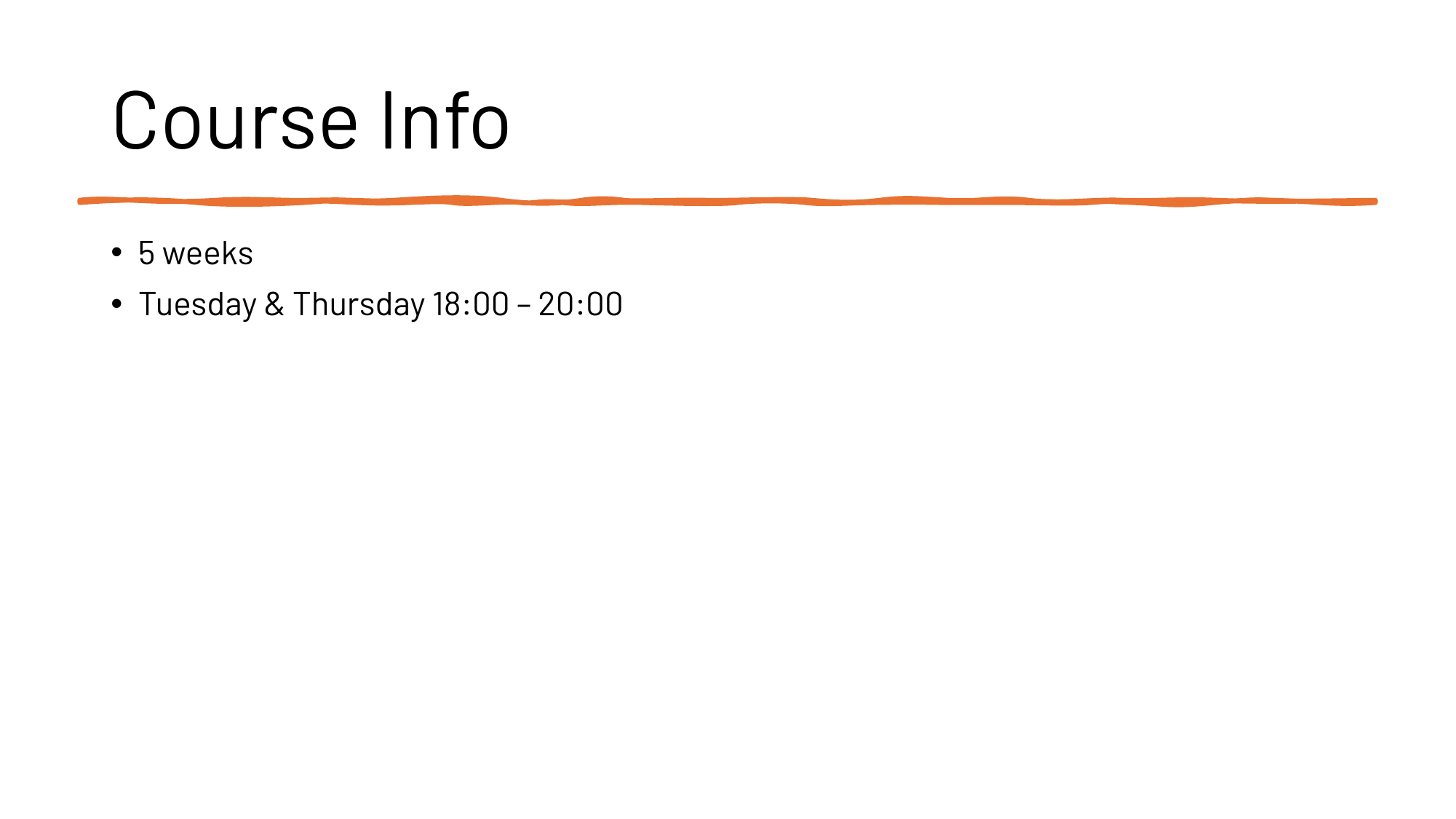

# Course Info

5 weeks
Tuesday & Thursday 18:00 – 20:00